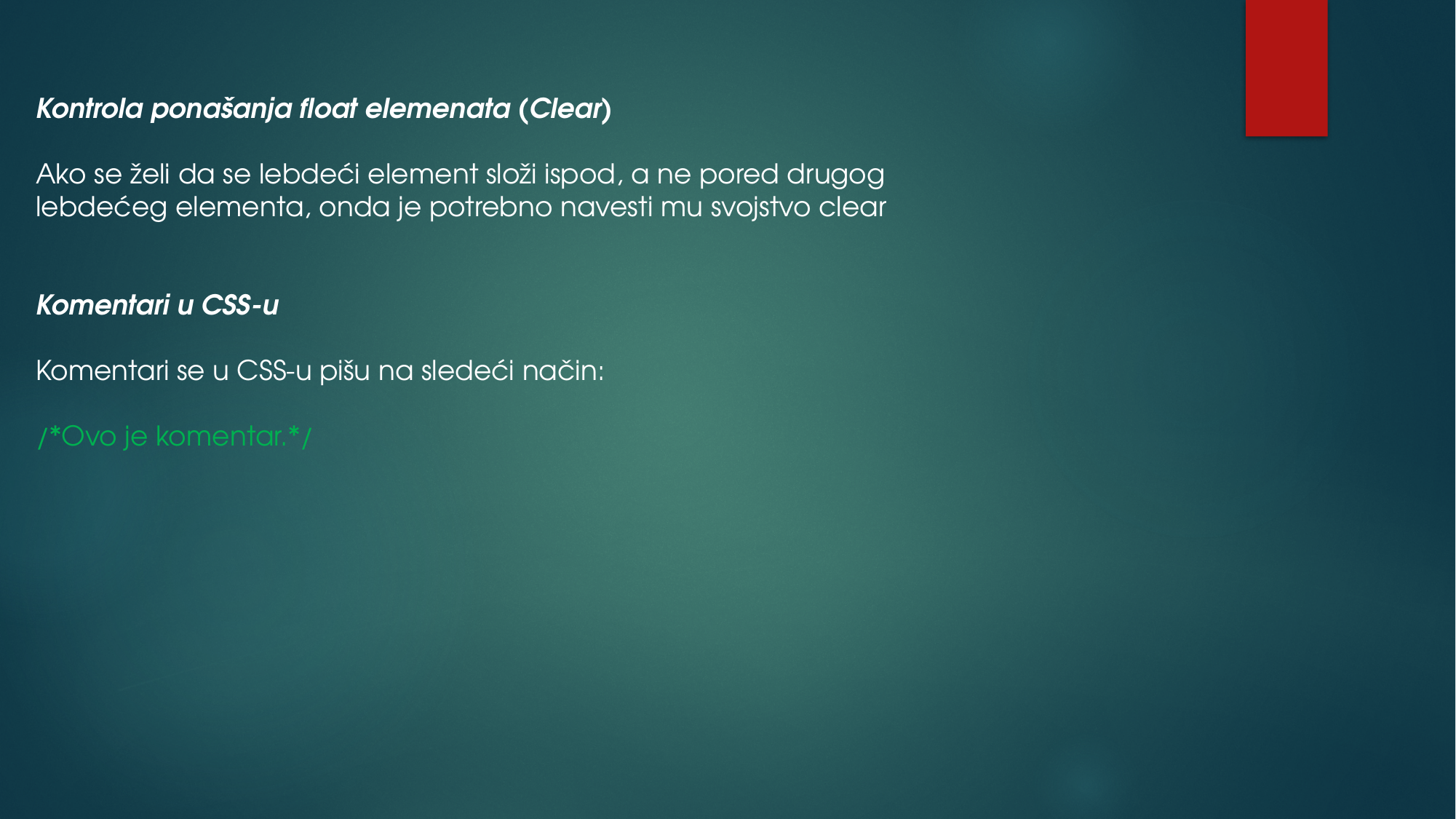

Kontrola ponašanja float elemenata (Clear)

Ako se želi da se lebdeći element složi ispod, a ne pored drugog lebdećeg elementa, onda je potrebno navesti mu svojstvo clear

Komentari u CSS-u

Komentari se u CSS-u pišu na sledeći način:

/*Ovo je komentar.*/